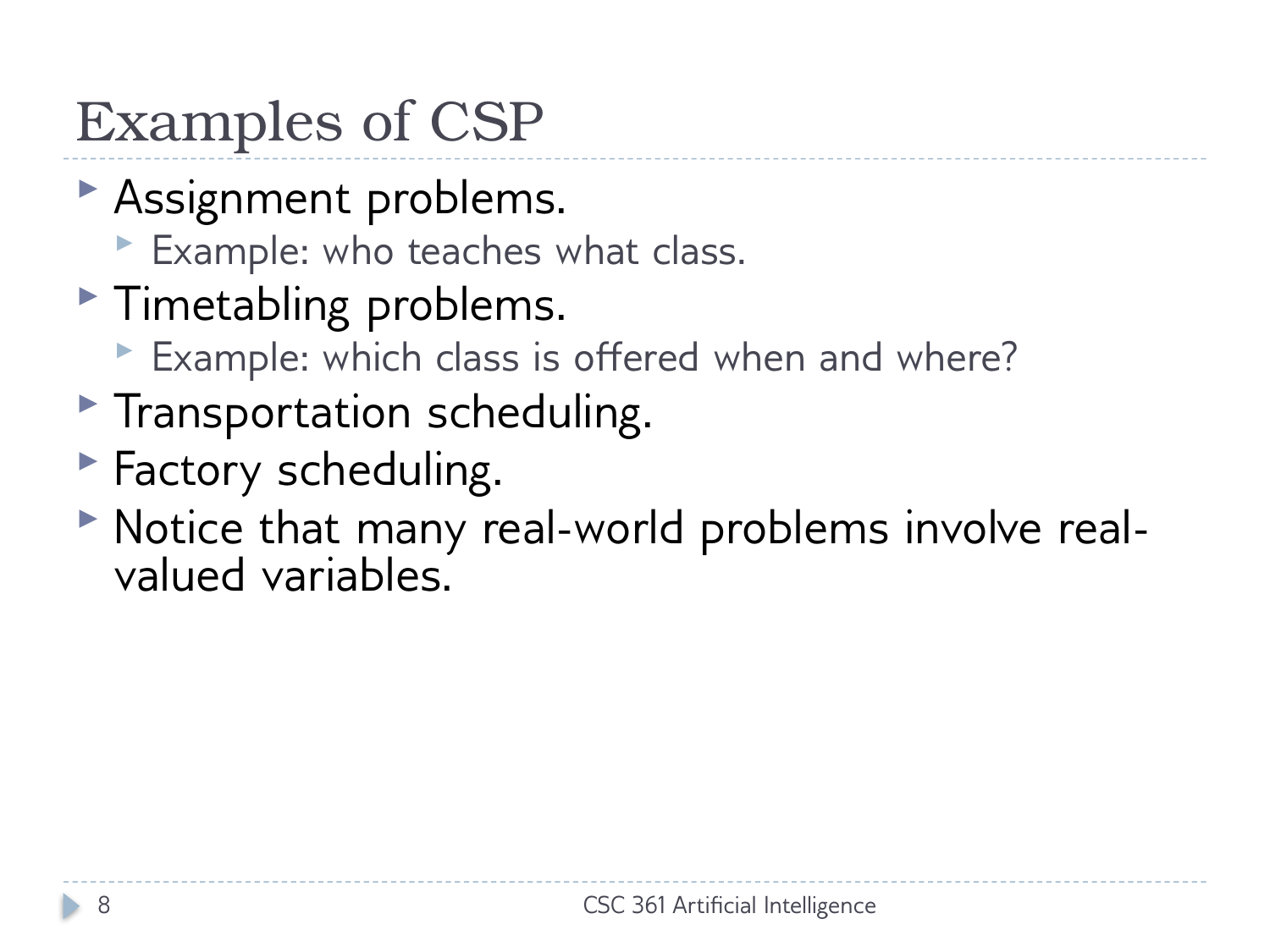

# Examples of CSP
Assignment problems.
Example: who teaches what class.
Timetabling problems.
Example: which class is offered when and where?
Transportation scheduling.
Factory scheduling.
Notice that many real-world problems involve real-valued variables.

8
CSC 361 Artificial Intelligence